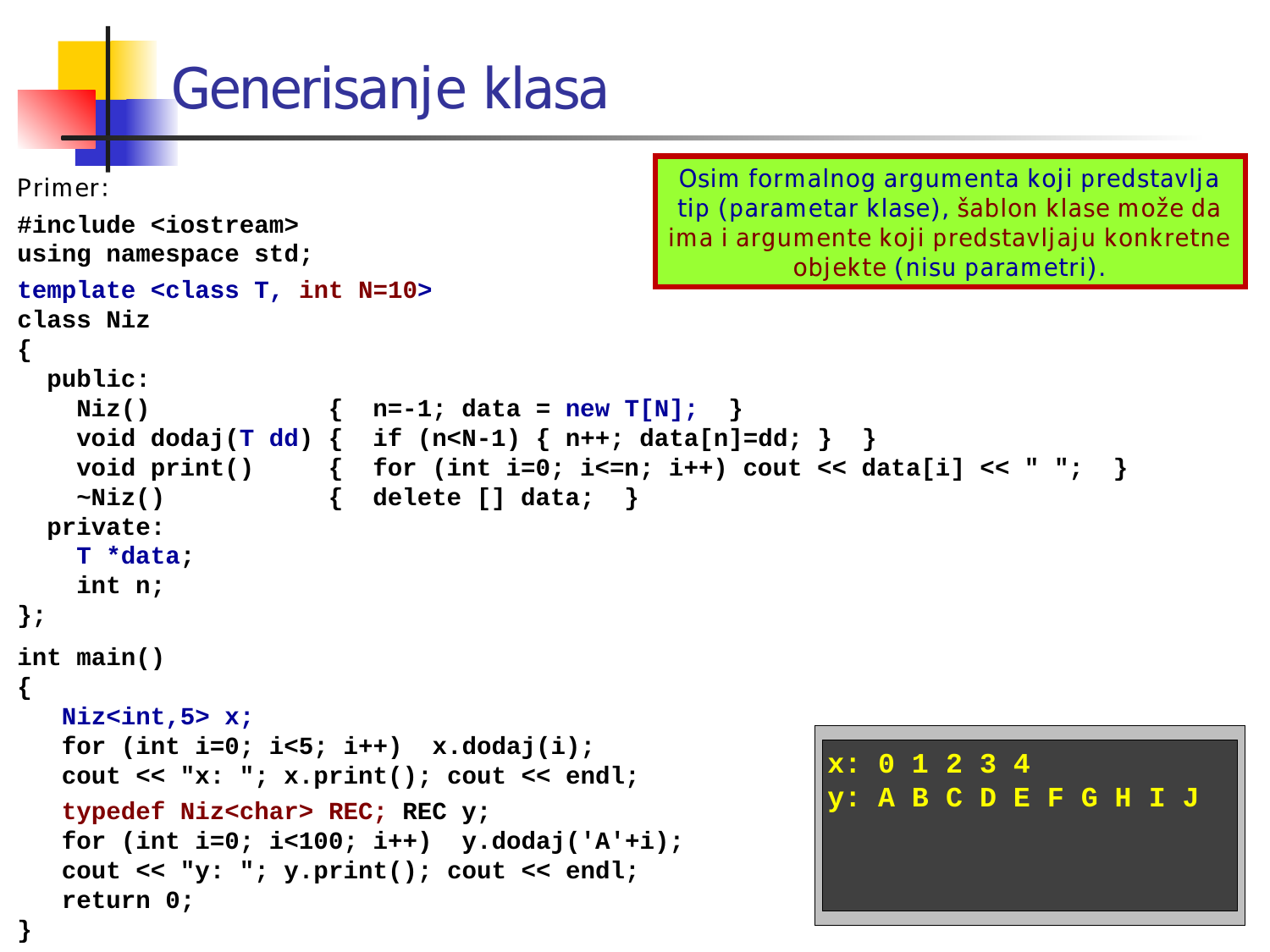

Generisanje klasa
Osim formalnog argumenta koji predstavlja tip (parametar klase), šablon klase može da ima i argumente koji predstavljaju konkretne objekte (nisu parametri).
Primer:
#include <iostream>
using namespace std;
template <class T, int N=10>
class Niz
{
  public:
    Niz()            {  n=-1; data = new T[N];  }
    void dodaj(T dd) {  if (n<N-1) { n++; data[n]=dd; }  }
    void print()     {  for (int i=0; i<=n; i++) cout << data[i] << " ";  }
    ~Niz()           {  delete [] data;  }
  private:
    T *data;
    int n;
};
int main()
{
   Niz<int,5> x;
   for (int i=0; i<5; i++)  x.dodaj(i);
   cout << "x: "; x.print(); cout << endl;
   typedef Niz<char> REC; REC y;
   for (int i=0; i<100; i++)  y.dodaj('A'+i);
   cout << "y: "; y.print(); cout << endl;
   return 0;
}

x: 0 1 2 3 4
y: A B C D E F G H I J